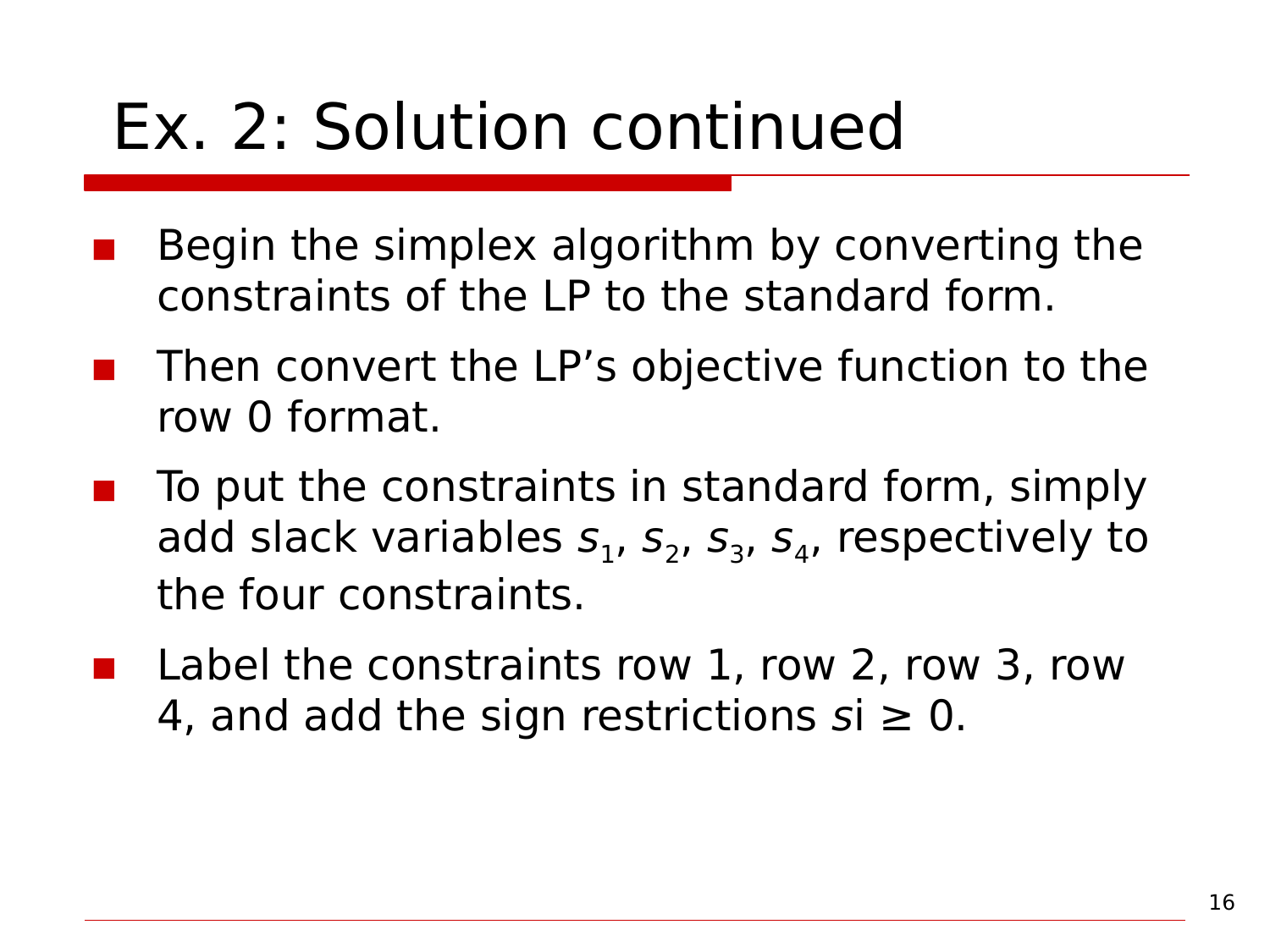

# Ex. 2: Solution continued
Begin the simplex algorithm by converting the constraints of the LP to the standard form.
Then convert the LP’s objective function to the row 0 format.
To put the constraints in standard form, simply add slack variables s1, s2, s3, s4, respectively to the four constraints.
Label the constraints row 1, row 2, row 3, row 4, and add the sign restrictions si ≥ 0.